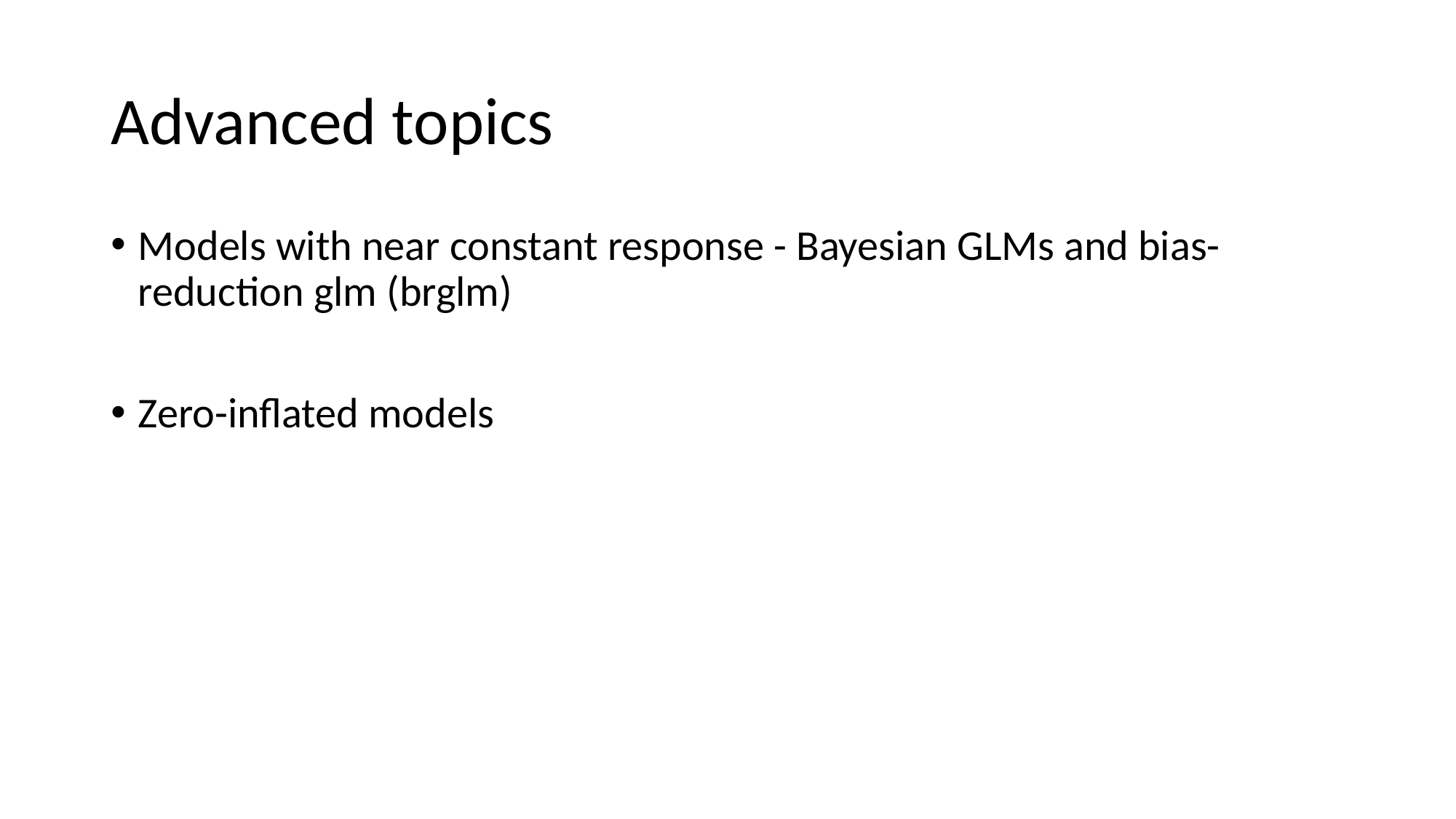

# Advanced topics
Models with near constant response - Bayesian GLMs and bias-reduction glm (brglm)

Zero-inflated models